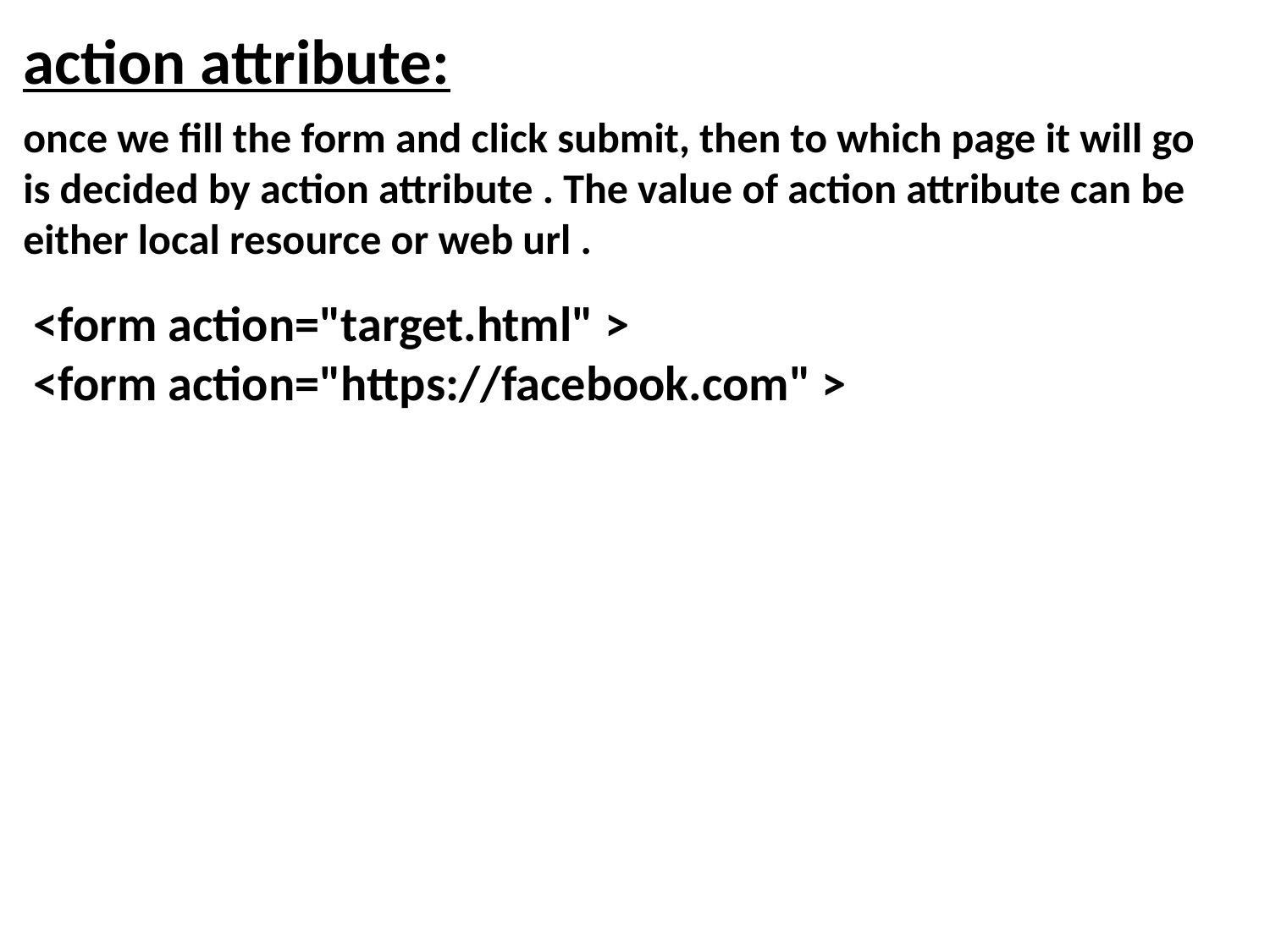

action attribute:
once we fill the form and click submit, then to which page it will go is decided by action attribute . The value of action attribute can be either local resource or web url .
<form action="target.html" >
<form action="https://facebook.com" >